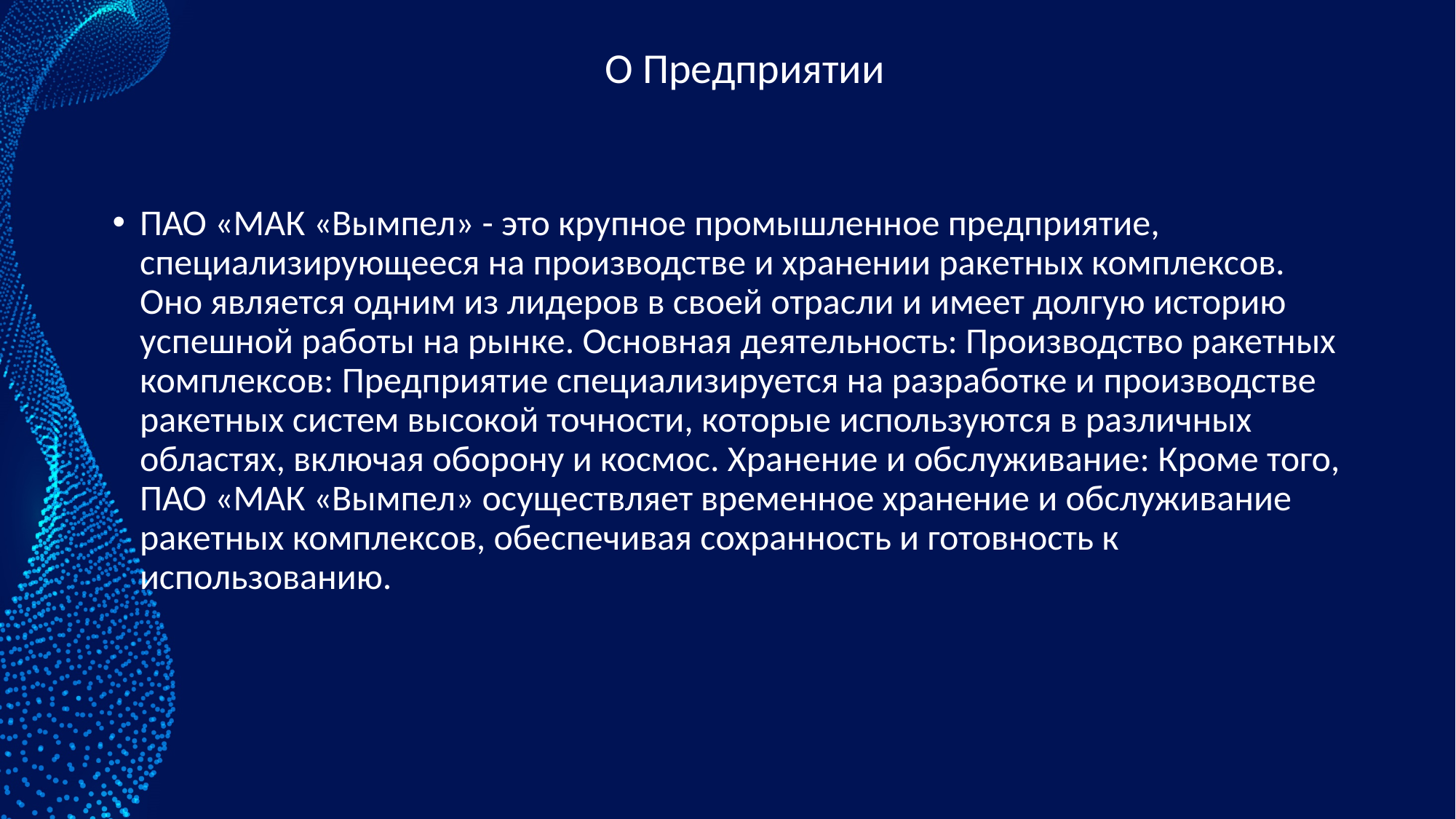

# О Предприятии
ПАО «МАК «Вымпел» - это крупное промышленное предприятие, специализирующееся на производстве и хранении ракетных комплексов. Оно является одним из лидеров в своей отрасли и имеет долгую историю успешной работы на рынке. Основная деятельность: Производство ракетных комплексов: Предприятие специализируется на разработке и производстве ракетных систем высокой точности, которые используются в различных областях, включая оборону и космос. Хранение и обслуживание: Кроме того, ПАО «МАК «Вымпел» осуществляет временное хранение и обслуживание ракетных комплексов, обеспечивая сохранность и готовность к использованию.